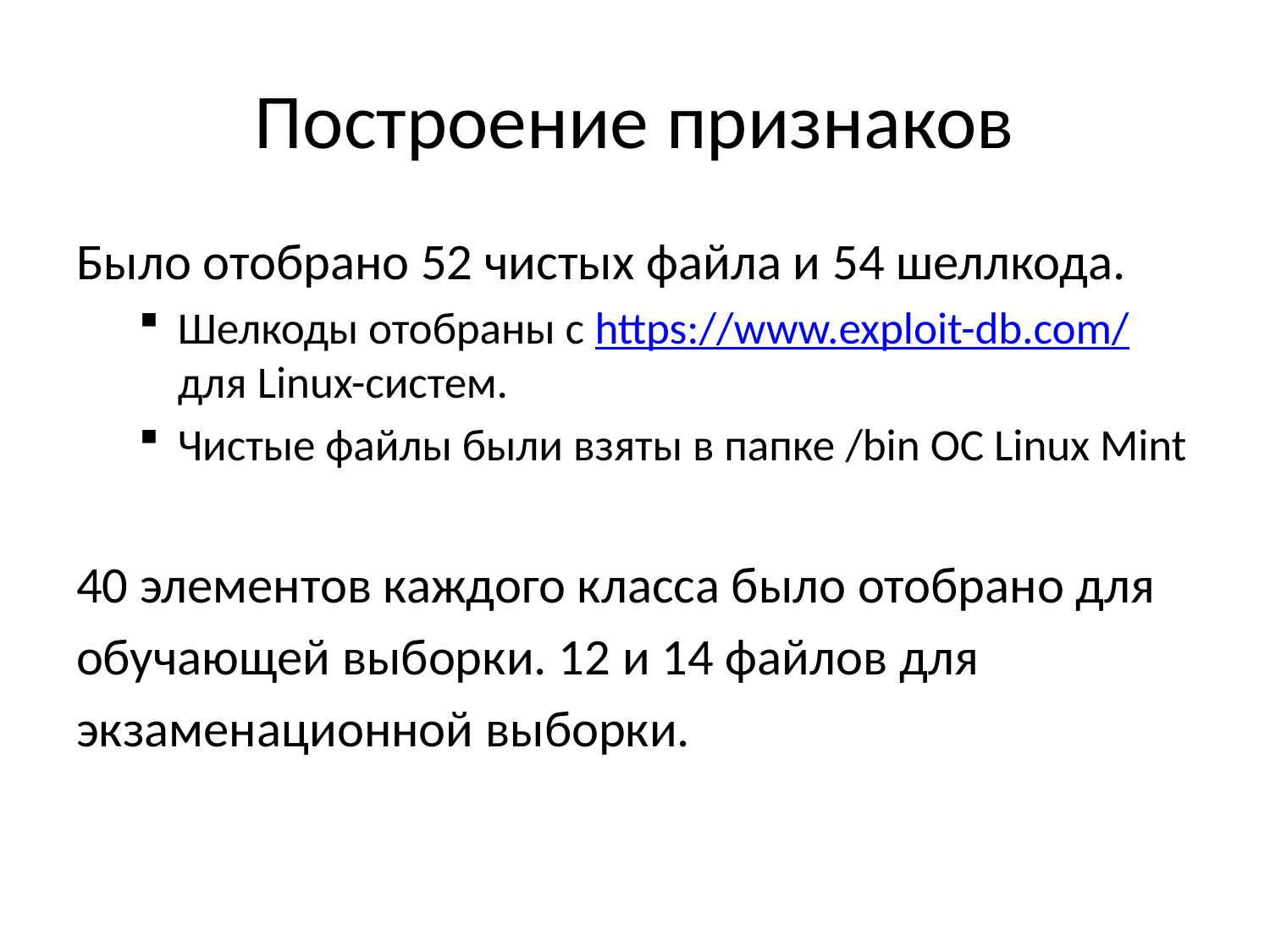

# Построение признаков
Было отобрано 52 чистых файла и 54 шеллкода.
Шелкоды отобраны с https://www.exploit-db.com/ для Linux-систем.
Чистые файлы были взяты в папке /bin ОС Linux Mint

40 элементов каждого класса было отобрано для
обучающей выборки. 12 и 14 файлов для
экзаменационной выборки.